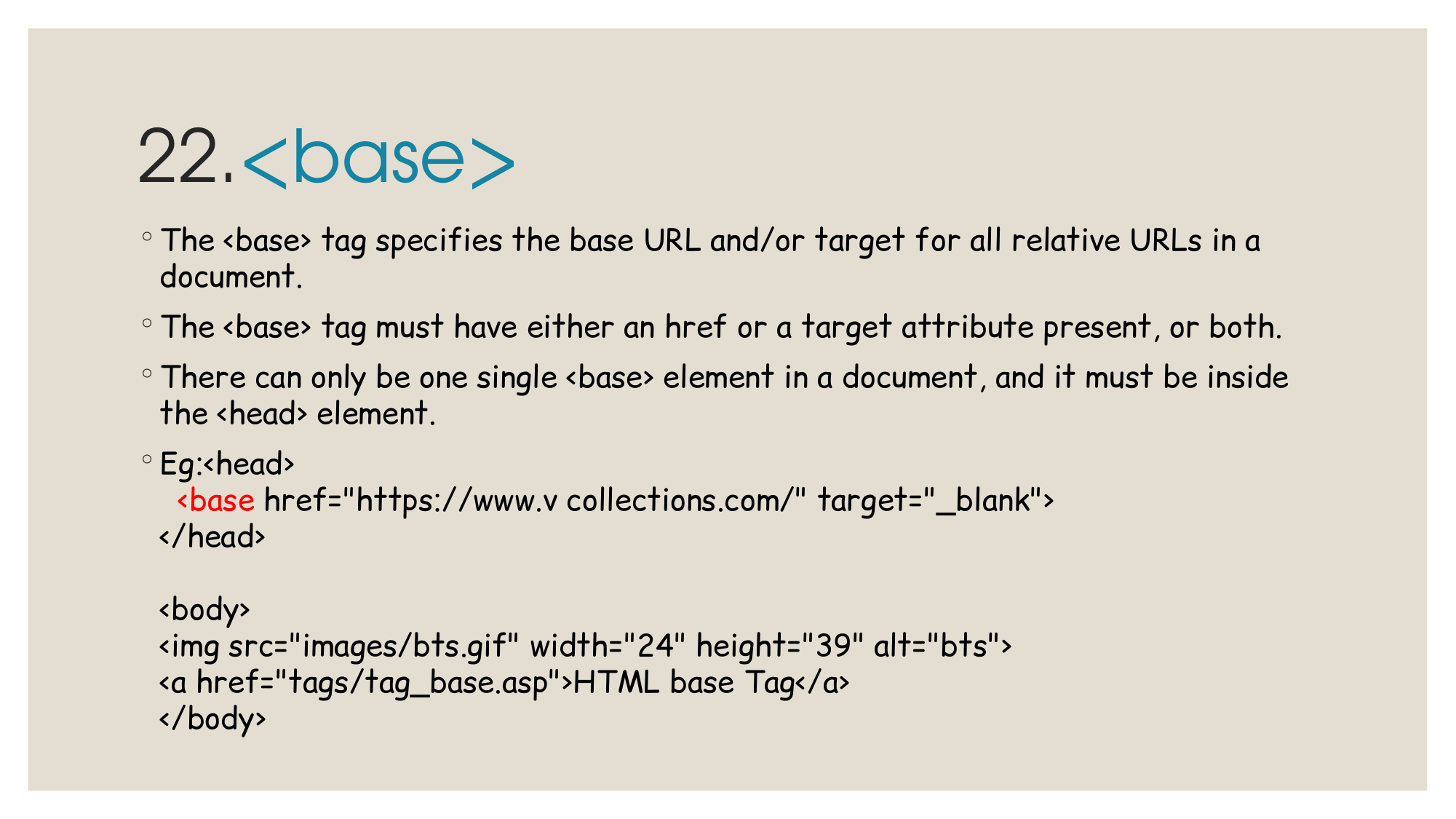

# 22.<base>
The <base> tag specifies the base URL and/or target for all relative URLs in a document.
The <base> tag must have either an href or a target attribute present, or both.
There can only be one single <base> element in a document, and it must be inside the <head> element.
Eg:<head>
  <base href="https://www.v collections.com/" target="_blank">
</head>
<body>
<img src="images/bts.gif" width="24" height="39" alt="bts">
<a href="tags/tag_base.asp">HTML base Tag</a>
</body>